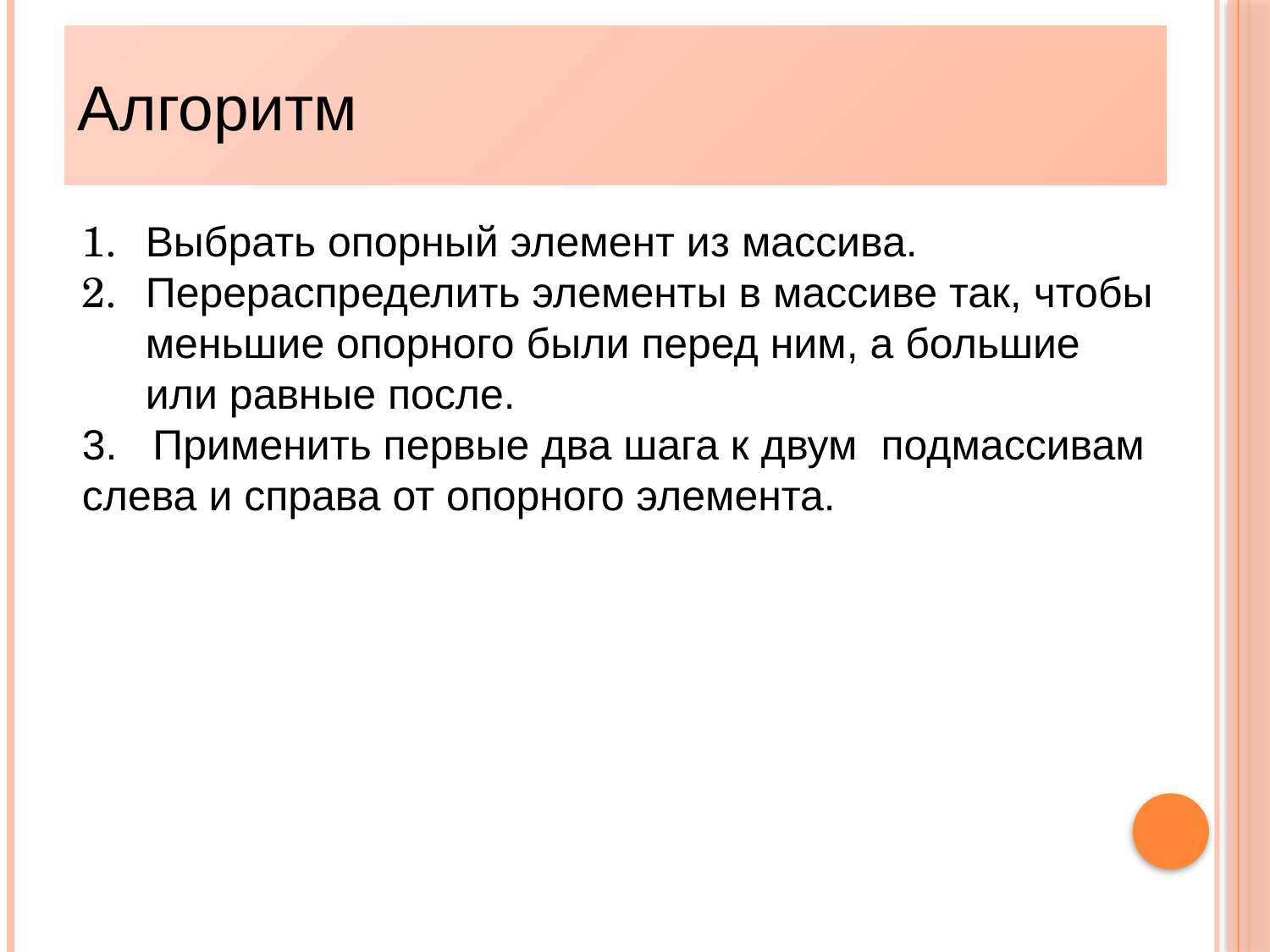

Алгоритм
14
Выбрать опорный элемент из массива.
Перераспределить элементы в массиве так, чтобы меньшие опорного были перед ним, а большие или равные после.
3.   Применить первые два шага к двум  подмассивам слева и справа от опорного элемента.